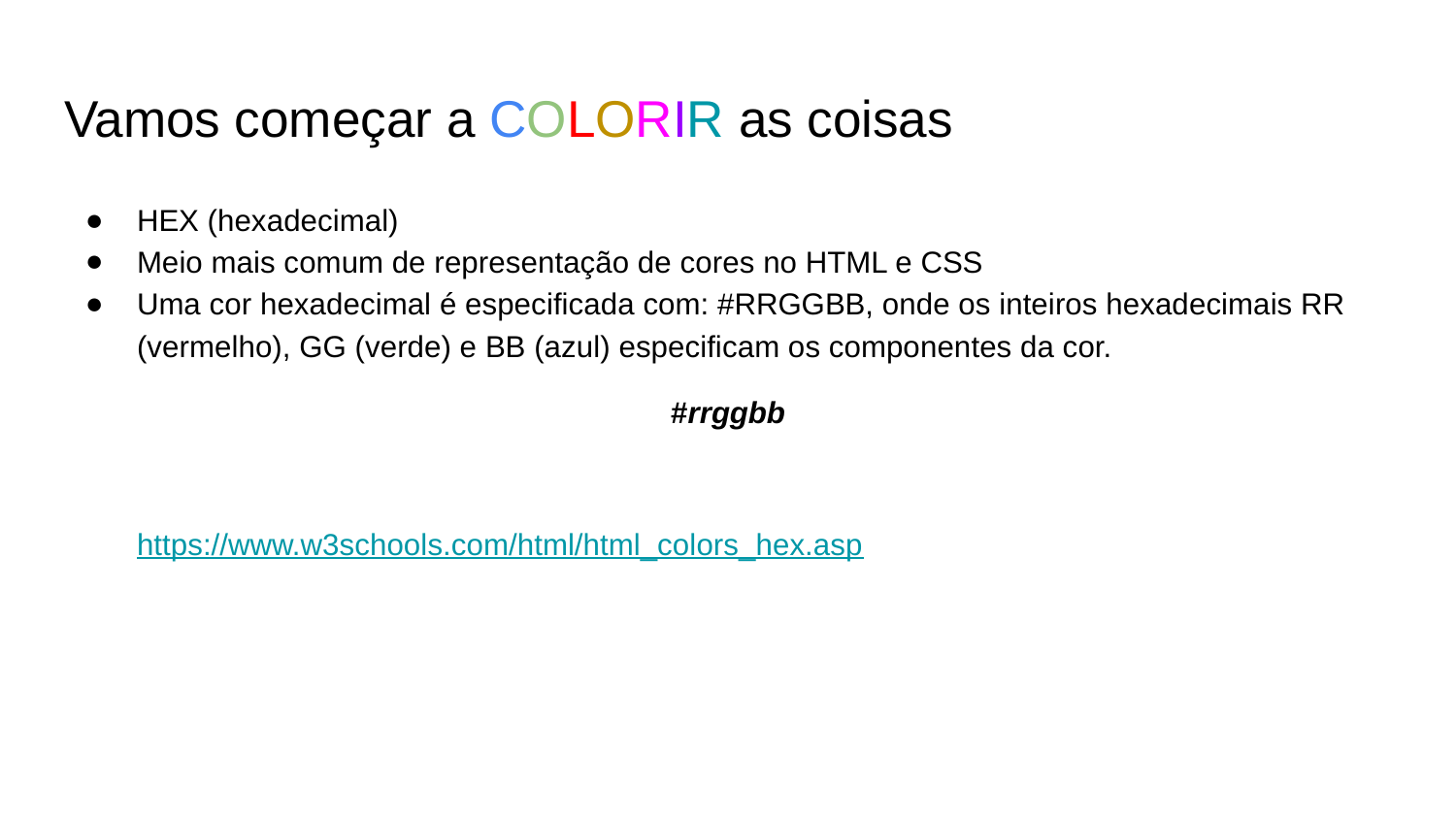

# Vamos começar a COLORIR as coisas
HEX (hexadecimal)
Meio mais comum de representação de cores no HTML e CSS
Uma cor hexadecimal é especificada com: #RRGGBB, onde os inteiros hexadecimais RR (vermelho), GG (verde) e BB (azul) especificam os componentes da cor.
#rrggbb

https://www.w3schools.com/html/html_colors_hex.asp